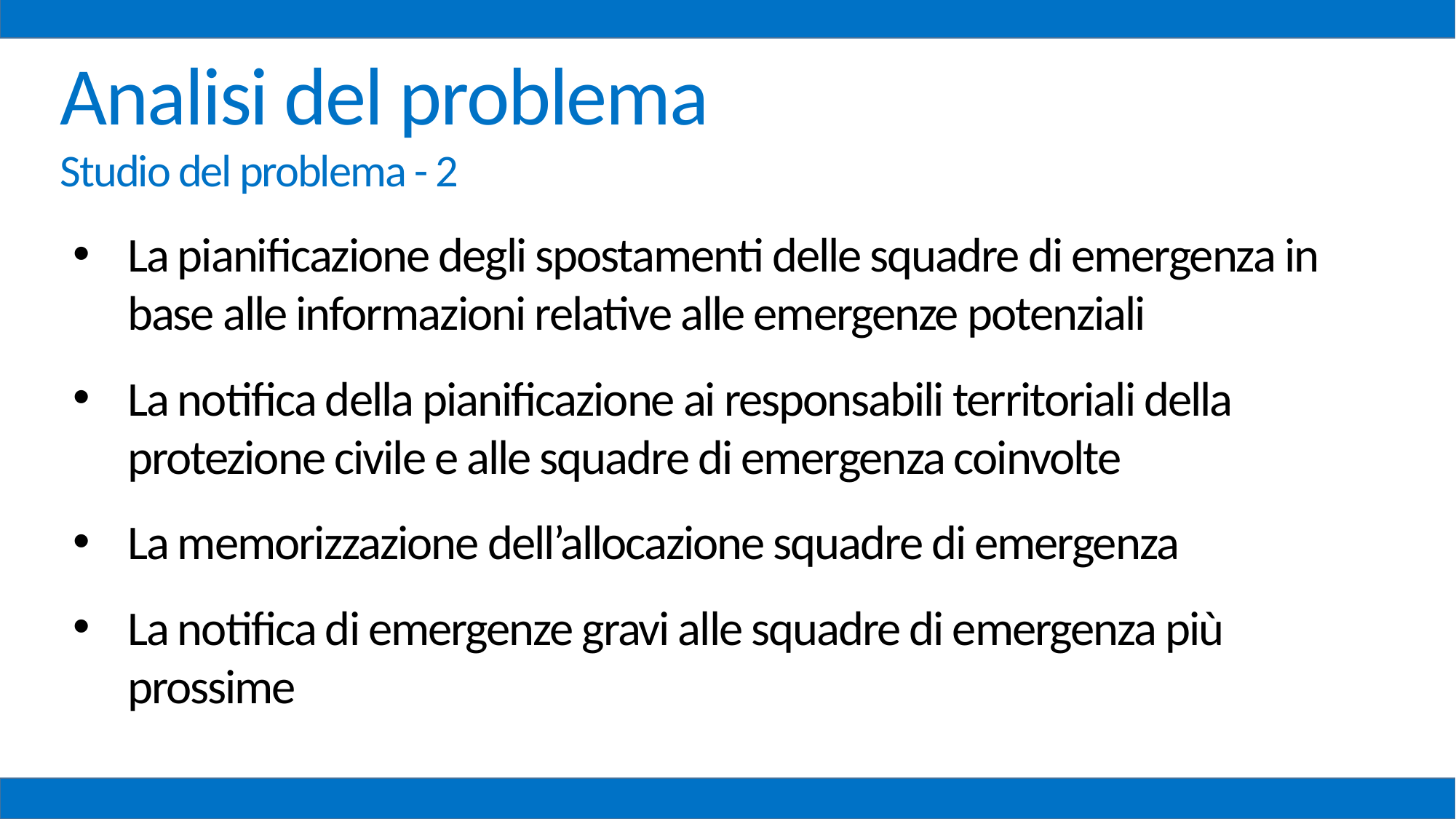

Analisi del problema
Studio del problema - 2
La pianificazione degli spostamenti delle squadre di emergenza in base alle informazioni relative alle emergenze potenziali

La notifica della pianificazione ai responsabili territoriali della protezione civile e alle squadre di emergenza coinvolte

La memorizzazione dell’allocazione squadre di emergenza

La notifica di emergenze gravi alle squadre di emergenza più prossime